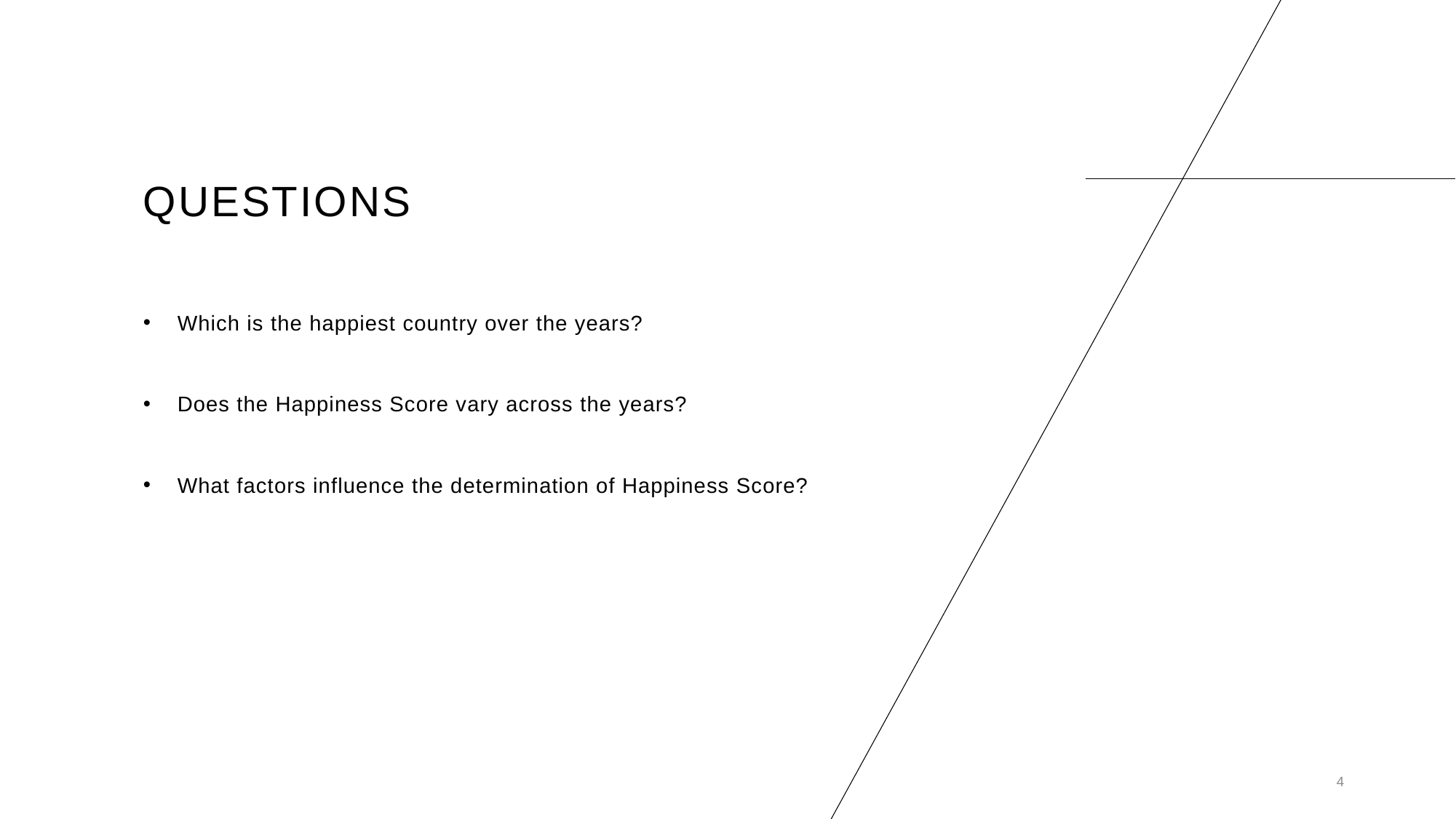

# Questions
Which is the happiest country over the years?

Does the Happiness Score vary across the years?

What factors influence the determination of Happiness Score?

4